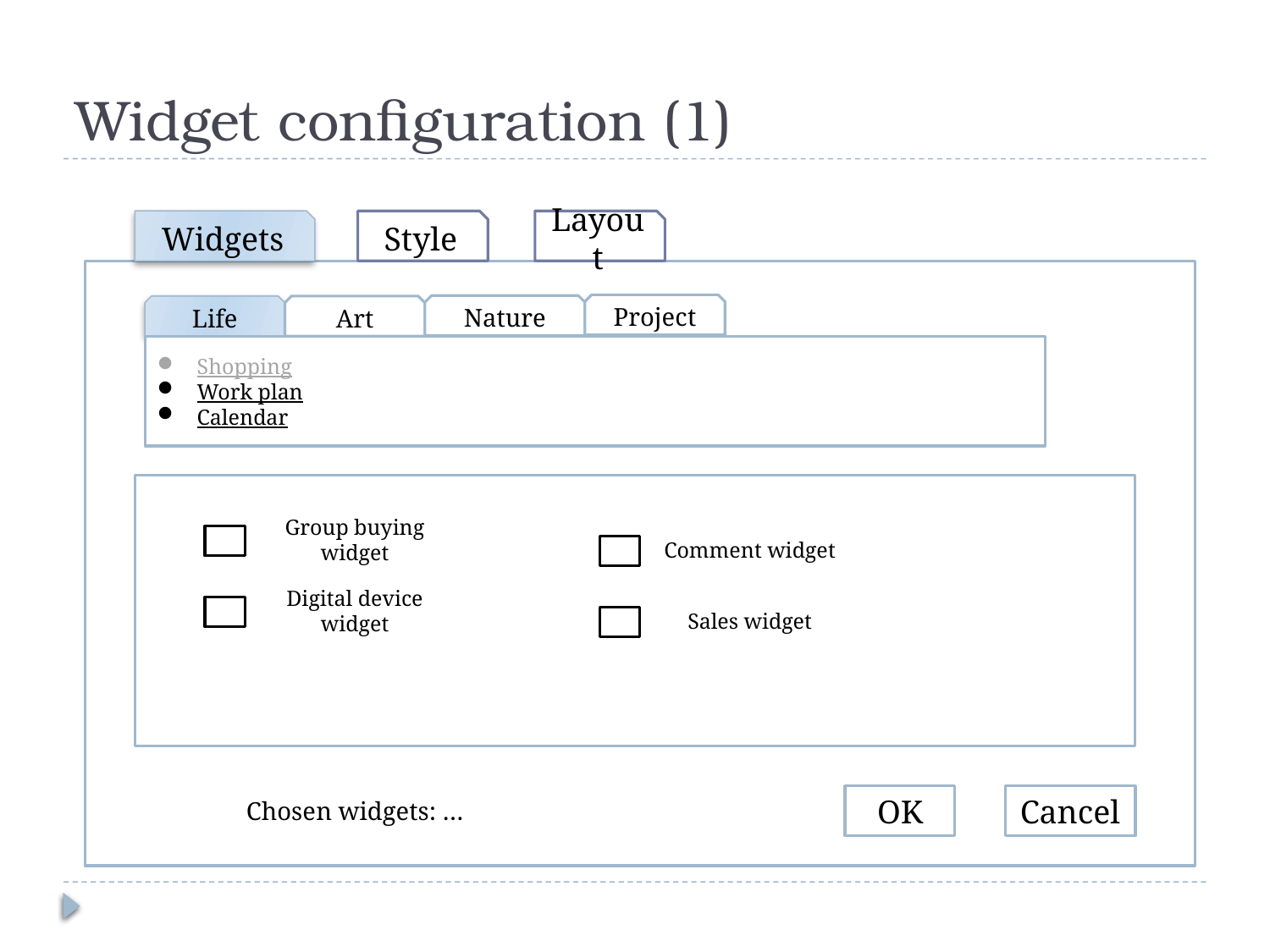

# Widget configuration (1)
Widgets
Style
Layout

Project
Nature
Life
Art
Shopping
Work plan
Calendar

Group buying widget

Comment widget

Digital device widget

Sales widget

Chosen widgets: …
OK
Cancel